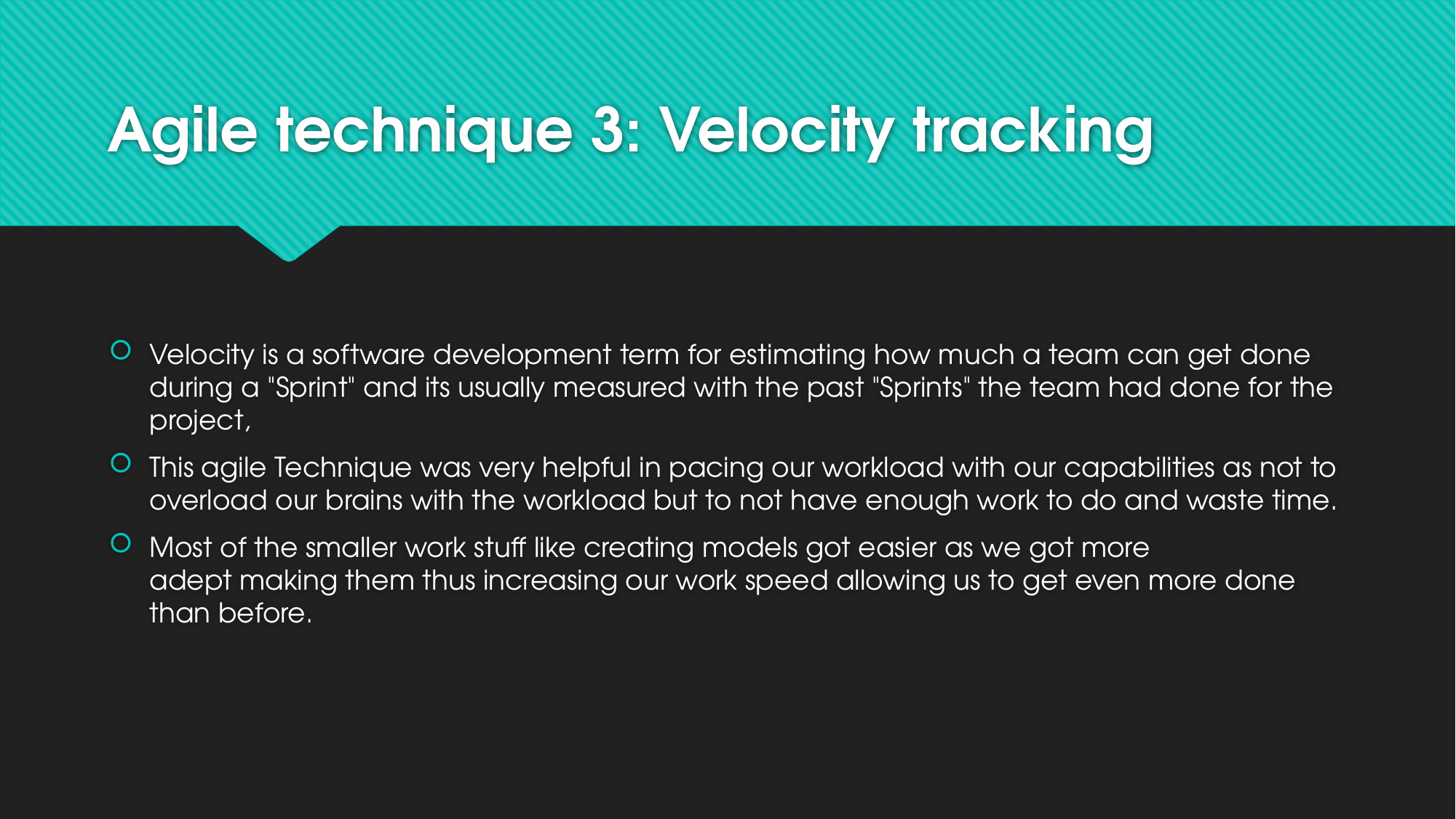

# Agile technique 3: Velocity tracking
Velocity is a software development term for estimating how much a team can get done during a "Sprint" and its usually measured with the past "Sprints" the team had done for the project,
This agile Technique was very helpful in pacing our workload with our capabilities as not to overload our brains with the workload but to not have enough work to do and waste time.
Most of the smaller work stuff like creating models got easier as we got more adept making them thus increasing our work speed allowing us to get even more done than before.